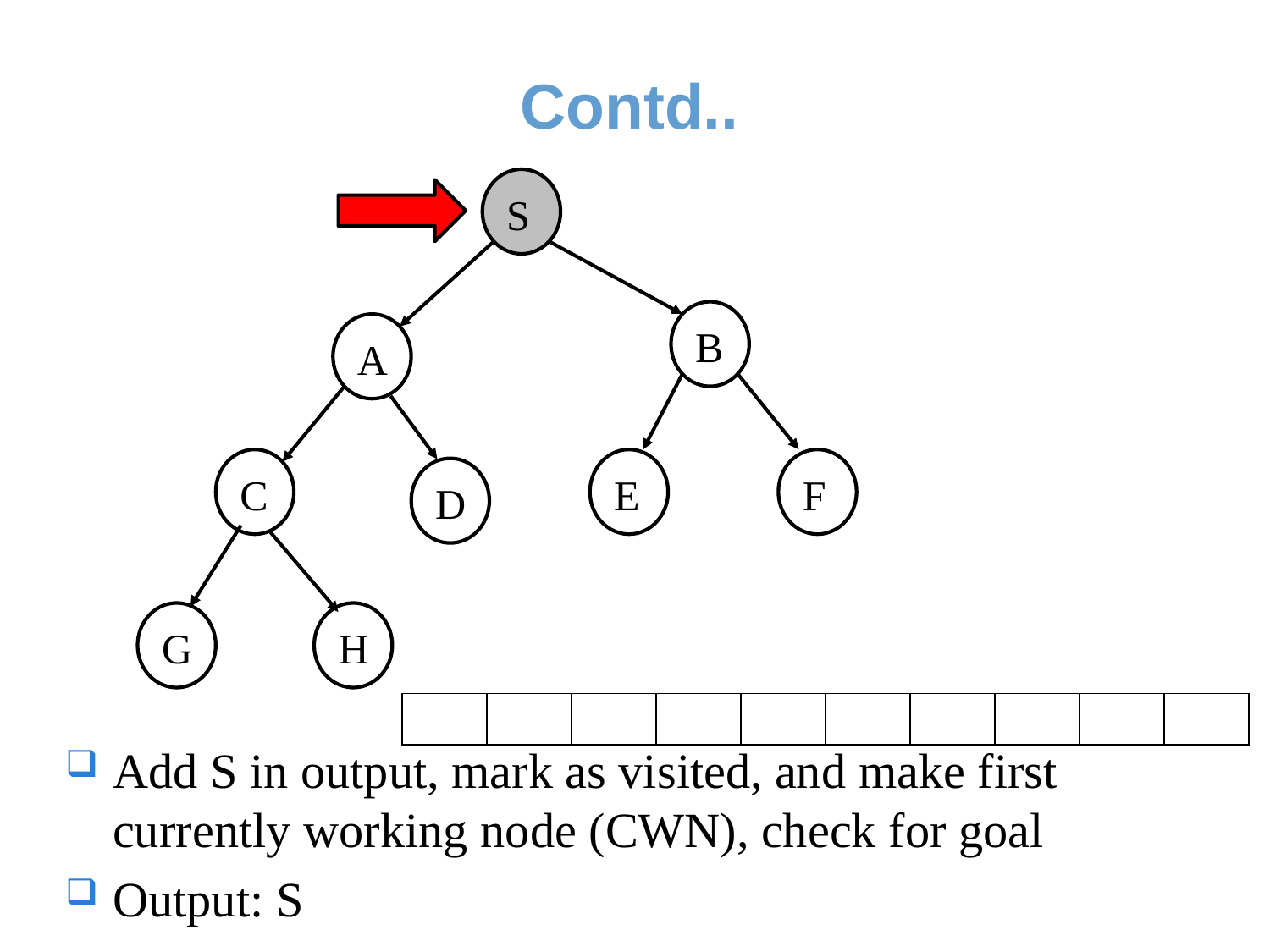

# Contd..
S

Add S in output, mark as visited, and make first currently working node (CWN), check for goal
Output: S

B
A
C
E
F
D
G
H
|  |  |  |  |  |  |  |  |  |  |
| --- | --- | --- | --- | --- | --- | --- | --- | --- | --- |